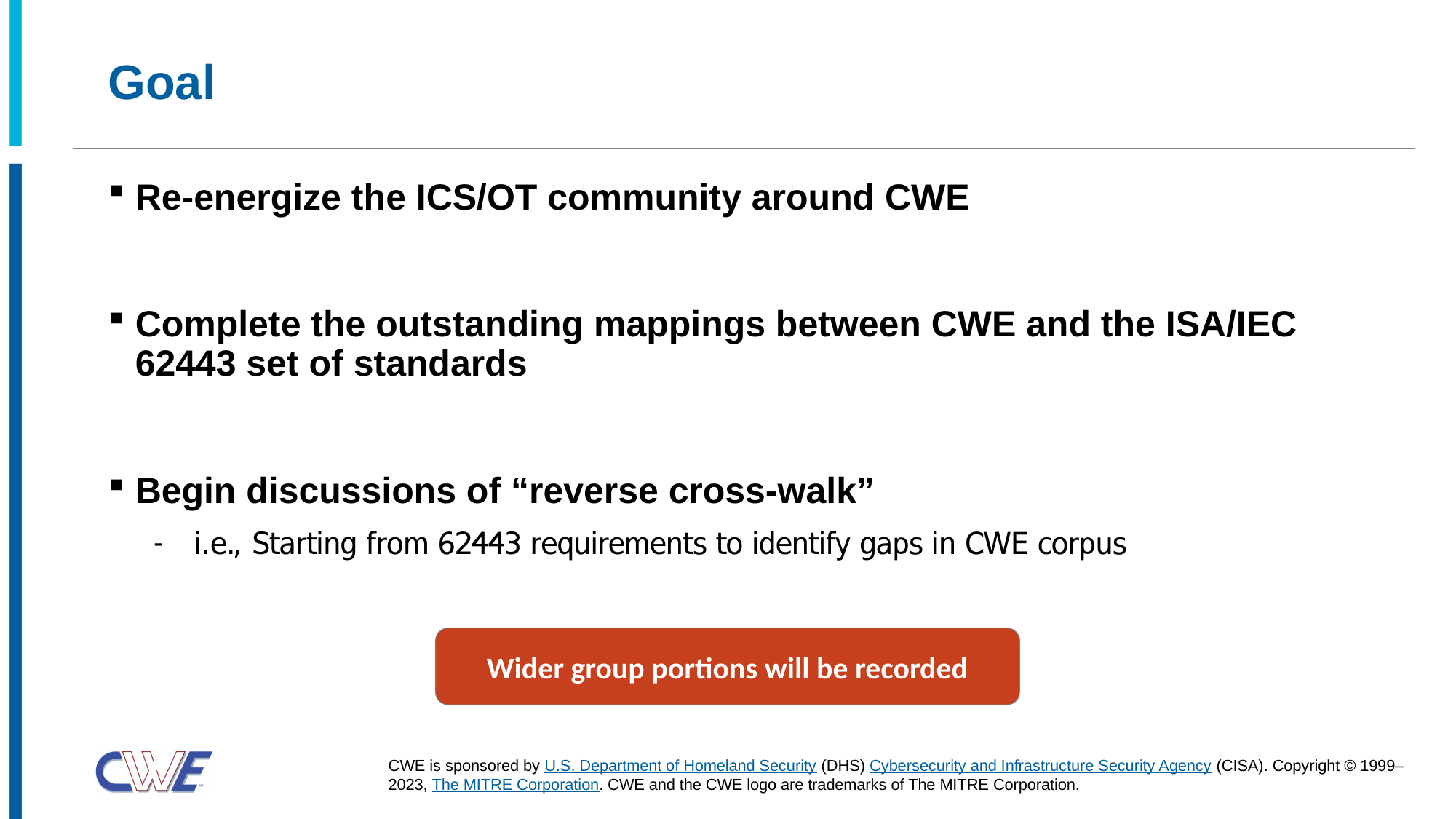

# Goal
Re-energize the ICS/OT community around CWE

Complete the outstanding mappings between CWE and the ISA/IEC 62443 set of standards

Begin discussions of “reverse cross-walk”
i.e., Starting from 62443 requirements to identify gaps in CWE corpus
Wider group portions will be recorded